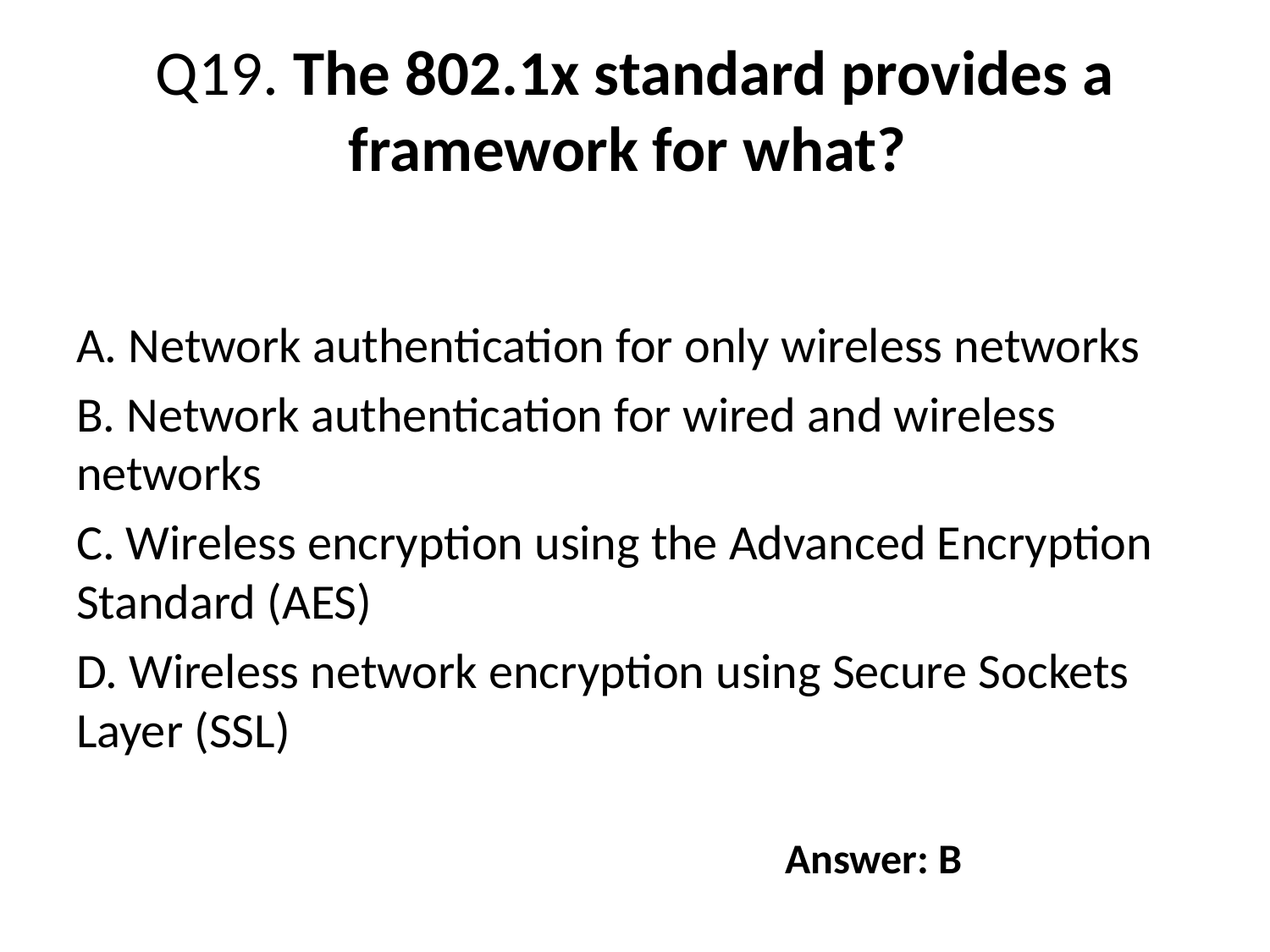

# Q19. The 802.1x standard provides a framework for what?
A. Network authentication for only wireless networks
B. Network authentication for wired and wireless networks
C. Wireless encryption using the Advanced Encryption Standard (AES)
D. Wireless network encryption using Secure Sockets Layer (SSL)

Answer: B